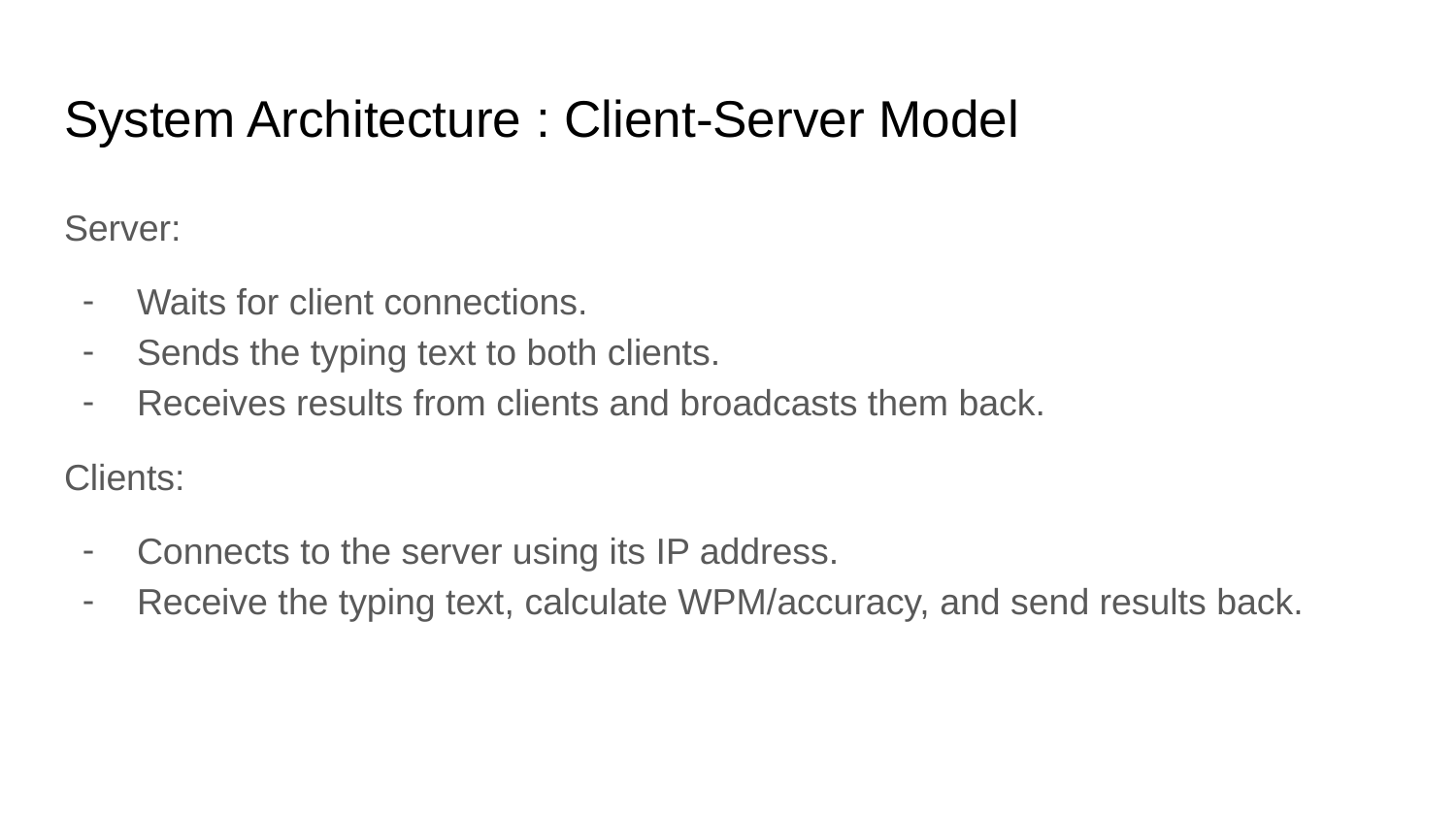

# System Architecture : Client-Server Model
Server:
Waits for client connections.
Sends the typing text to both clients.
Receives results from clients and broadcasts them back.
Clients:
Connects to the server using its IP address.
Receive the typing text, calculate WPM/accuracy, and send results back.